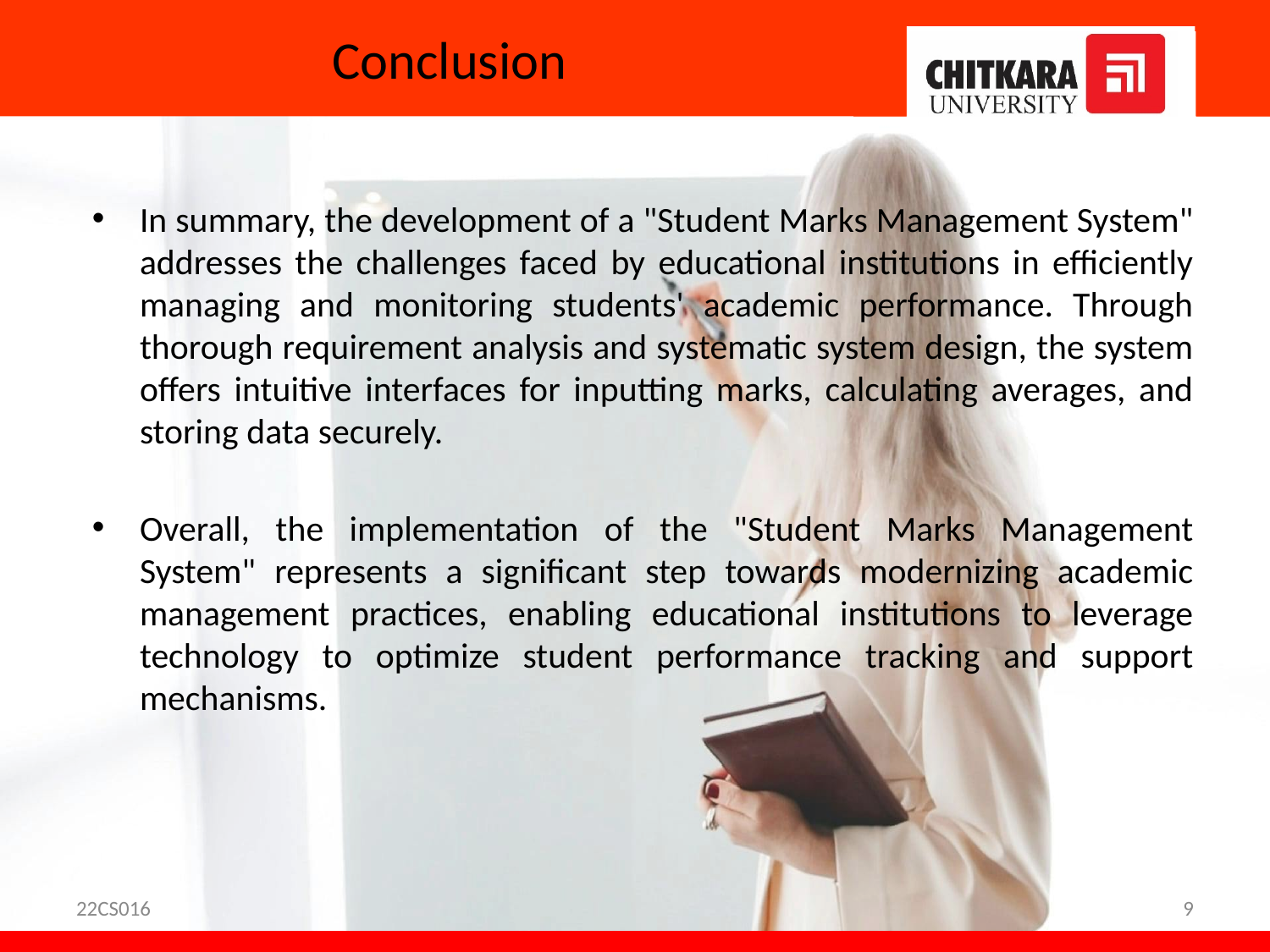

# Conclusion
In summary, the development of a "Student Marks Management System" addresses the challenges faced by educational institutions in efficiently managing and monitoring students' academic performance. Through thorough requirement analysis and systematic system design, the system offers intuitive interfaces for inputting marks, calculating averages, and storing data securely.

Overall, the implementation of the "Student Marks Management System" represents a significant step towards modernizing academic management practices, enabling educational institutions to leverage technology to optimize student performance tracking and support mechanisms.
22CS016
9